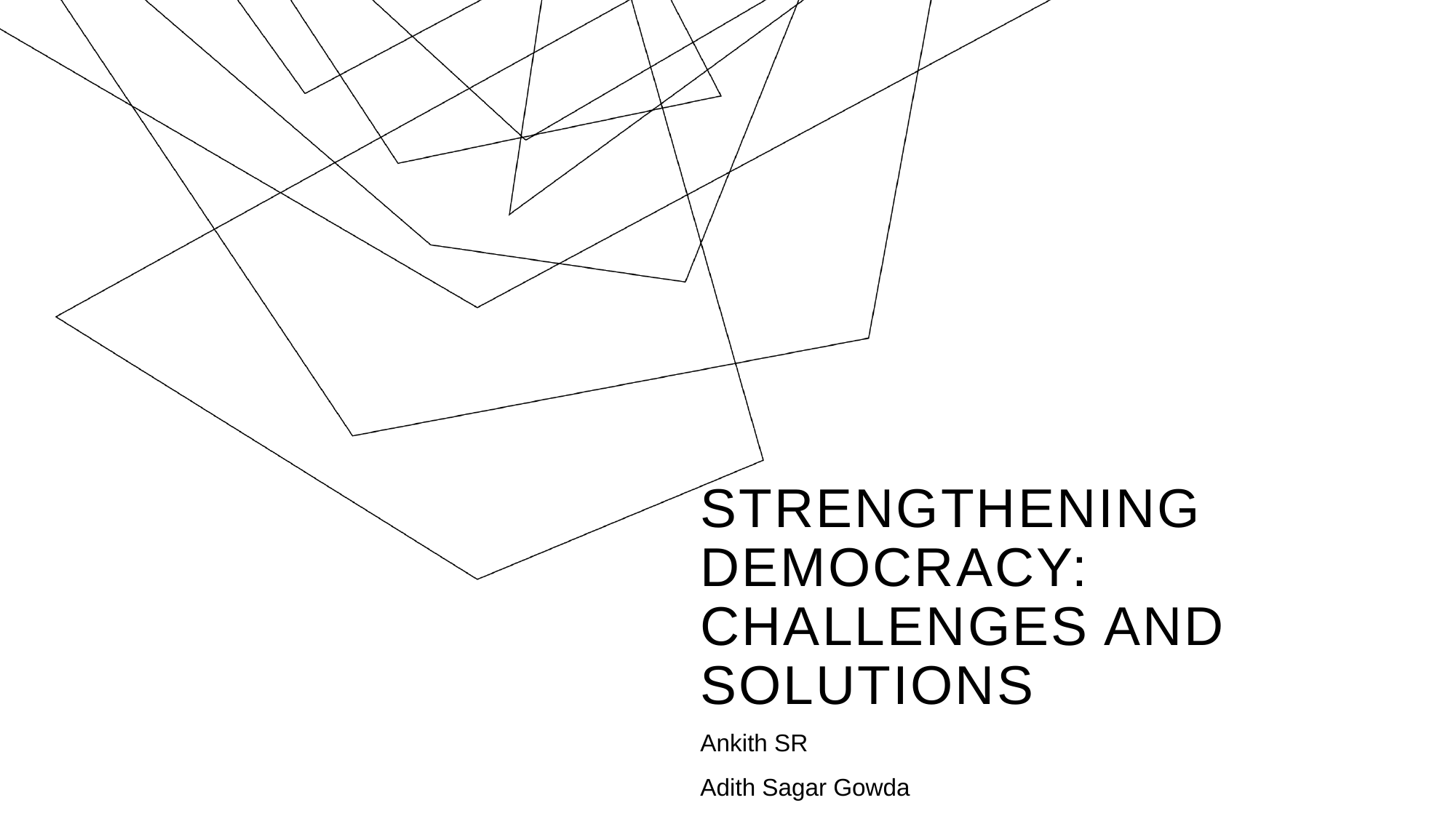

# Strengthening Democracy: Challenges and Solutions
Ankith SR
Adith Sagar Gowda